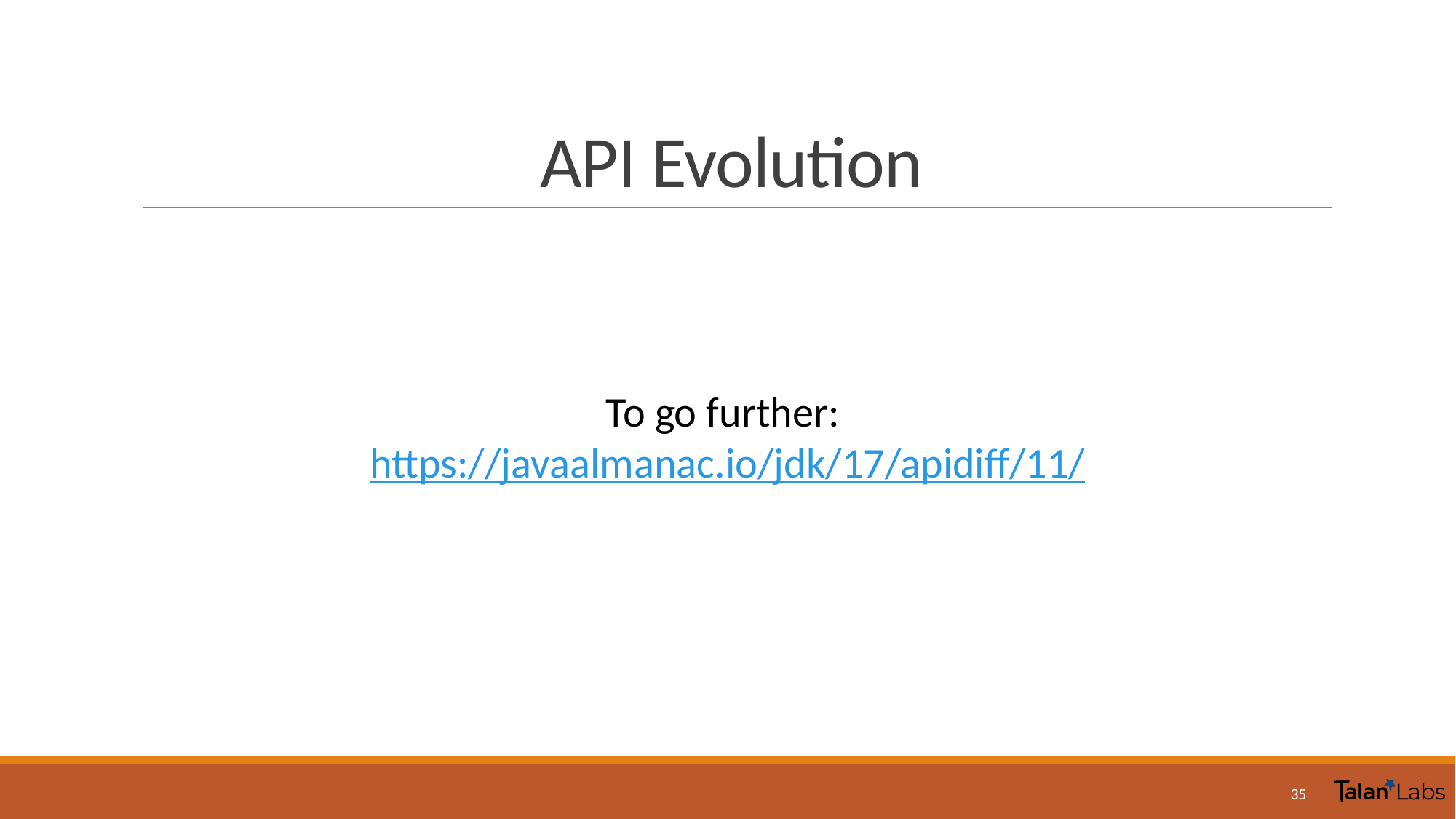

# API Evolution

To go further: https://javaalmanac.io/jdk/17/apidiff/11/

35